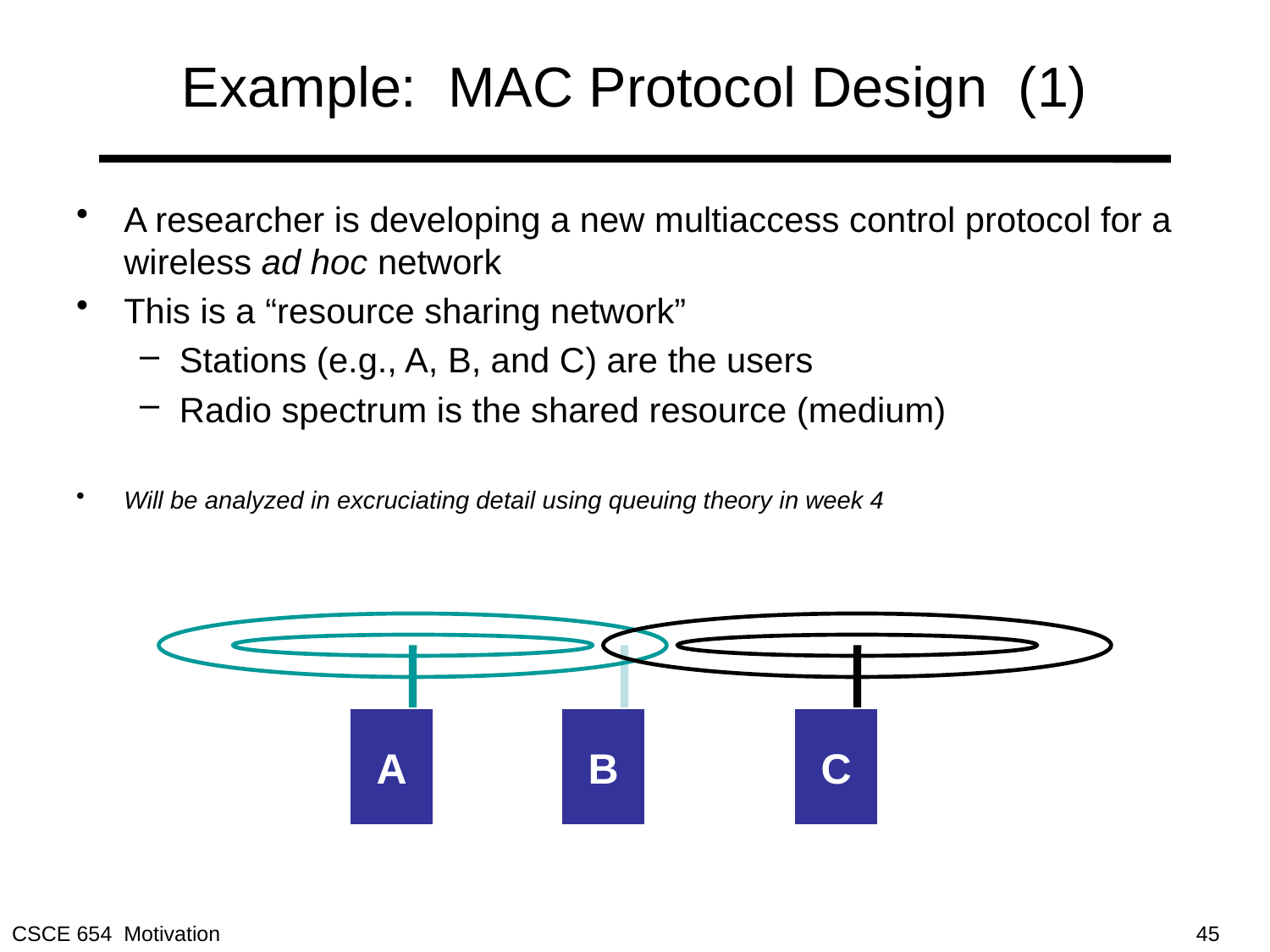

# Example:  MAC Protocol Design  (1)
A researcher is developing a new multiaccess control protocol for a wireless ad hoc network
This is a “resource sharing network”
Stations (e.g., A, B, and C) are the users
Radio spectrum is the shared resource (medium)

Will be analyzed in excruciating detail using queuing theory in week 4

A
B
C